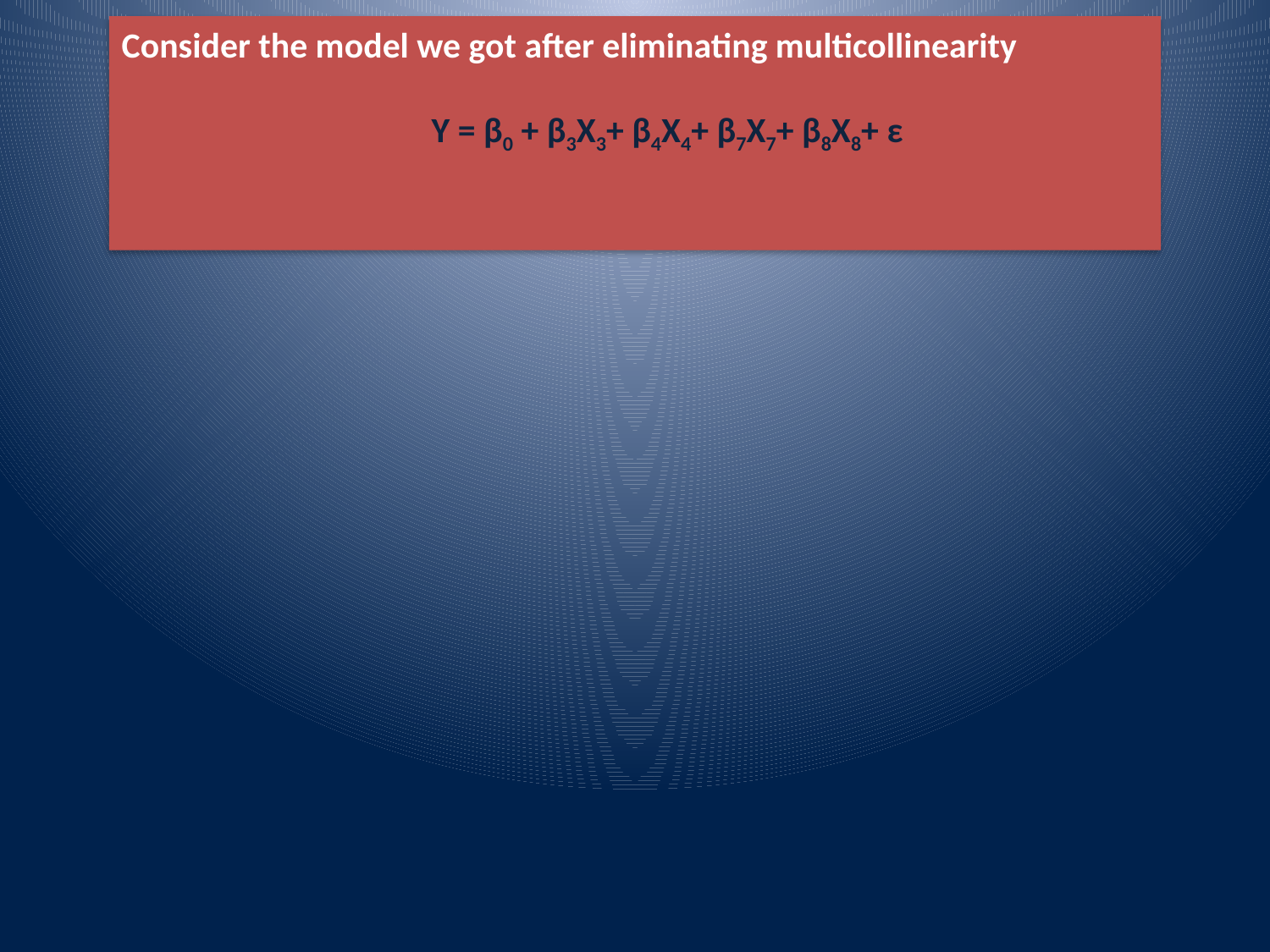

Consider the model we got after eliminating multicollinearity

                                      Y = β0 + β3X3+ β4X4+ β7X7+ β8X8+ ε